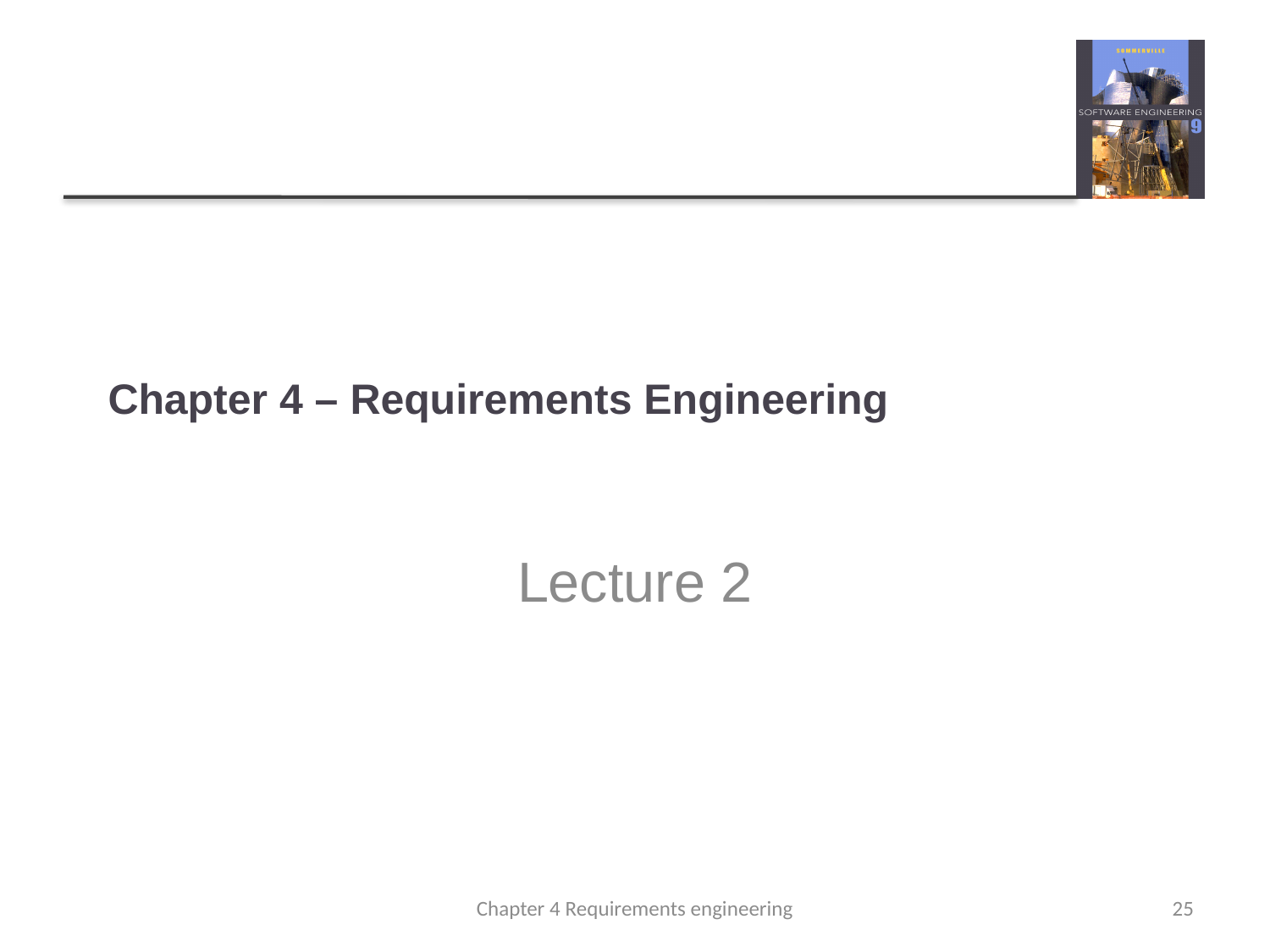

# Chapter 4 – Requirements Engineering
Lecture 2
Chapter 4 Requirements engineering
25